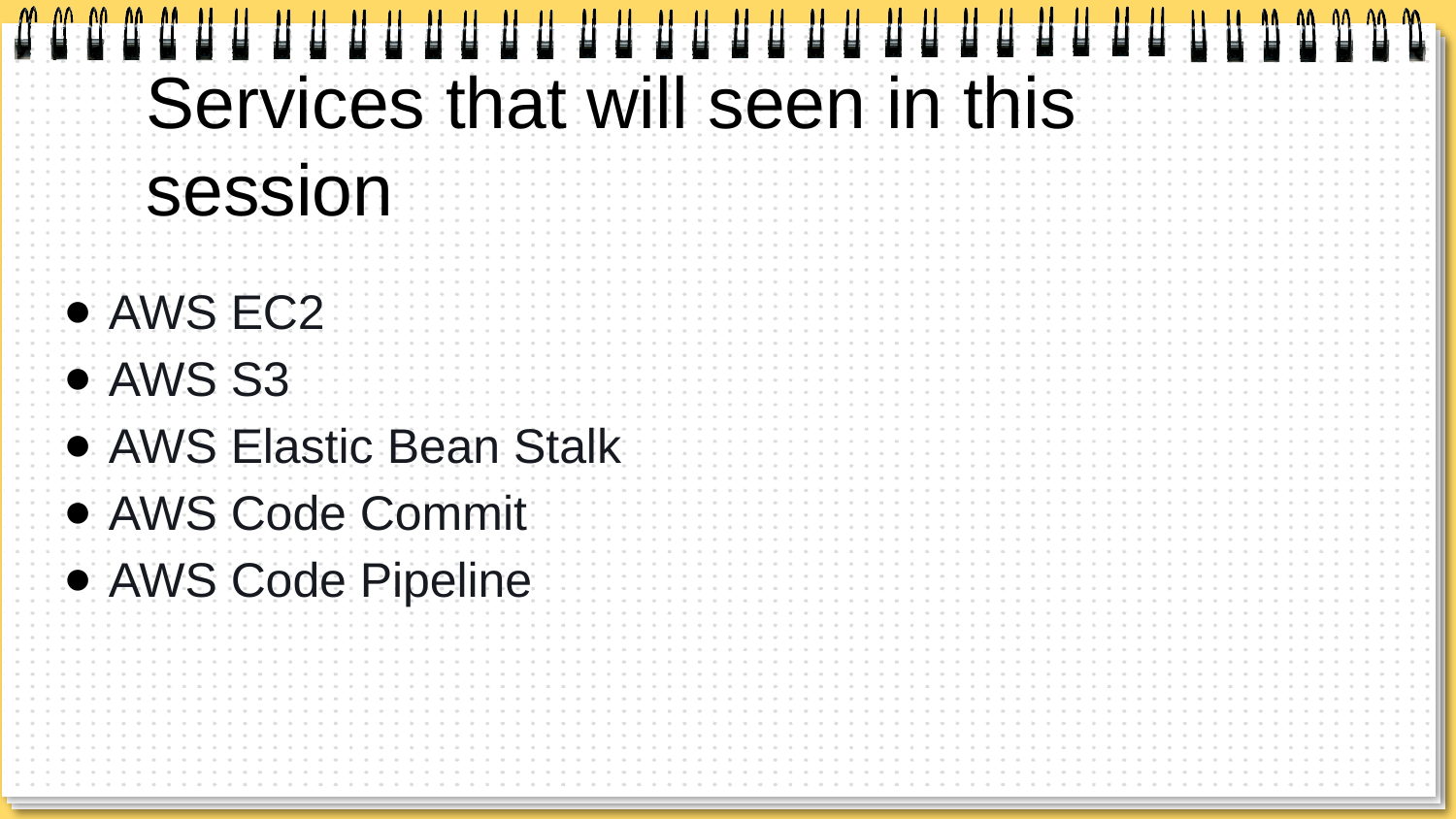

# Services that will seen in this session
AWS EC2
AWS S3
AWS Elastic Bean Stalk
AWS Code Commit
AWS Code Pipeline